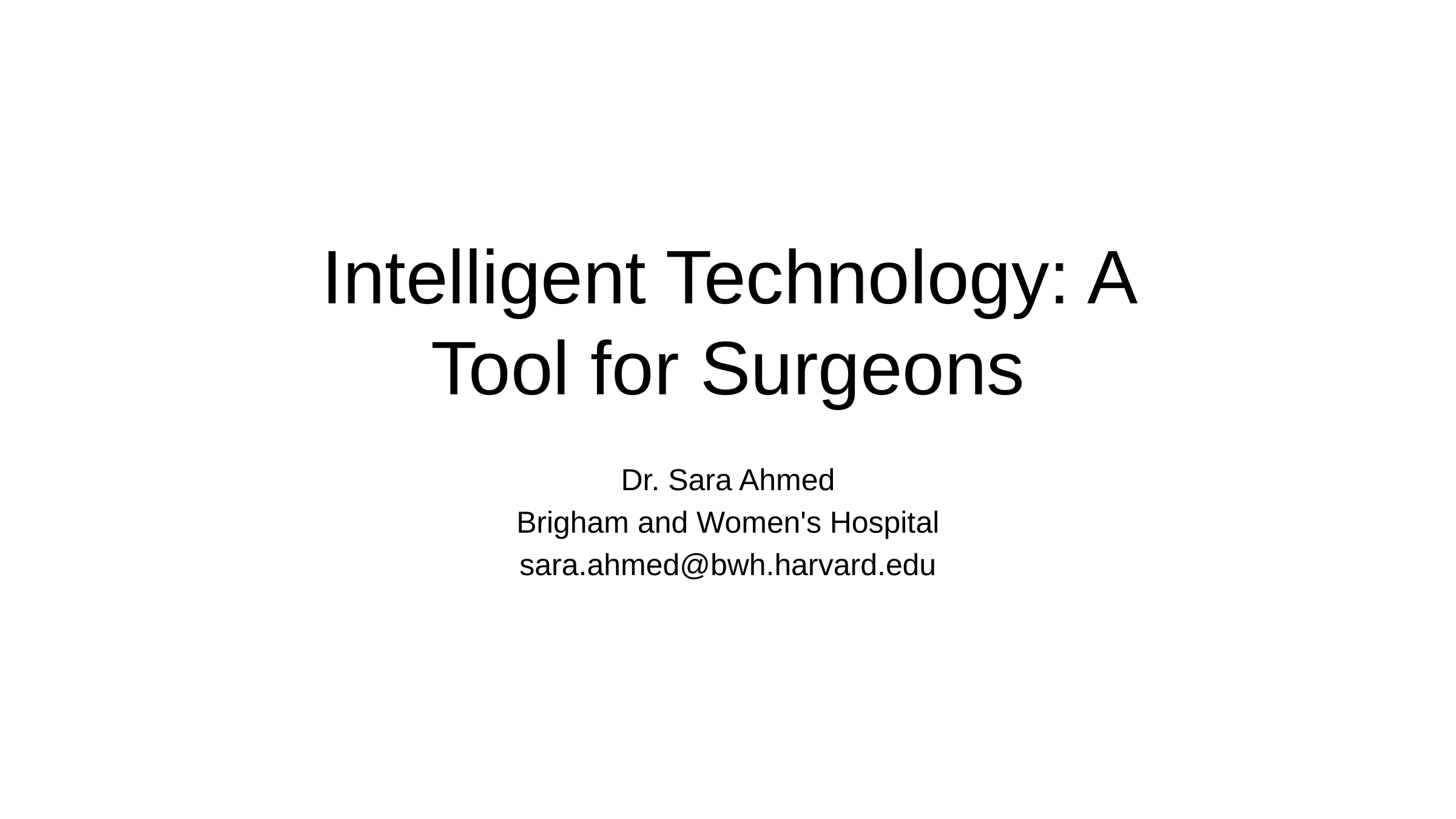

# Intelligent Technology: A Tool for Surgeons
Dr. Sara Ahmed
Brigham and Women's Hospital
sara.ahmed@bwh.harvard.edu